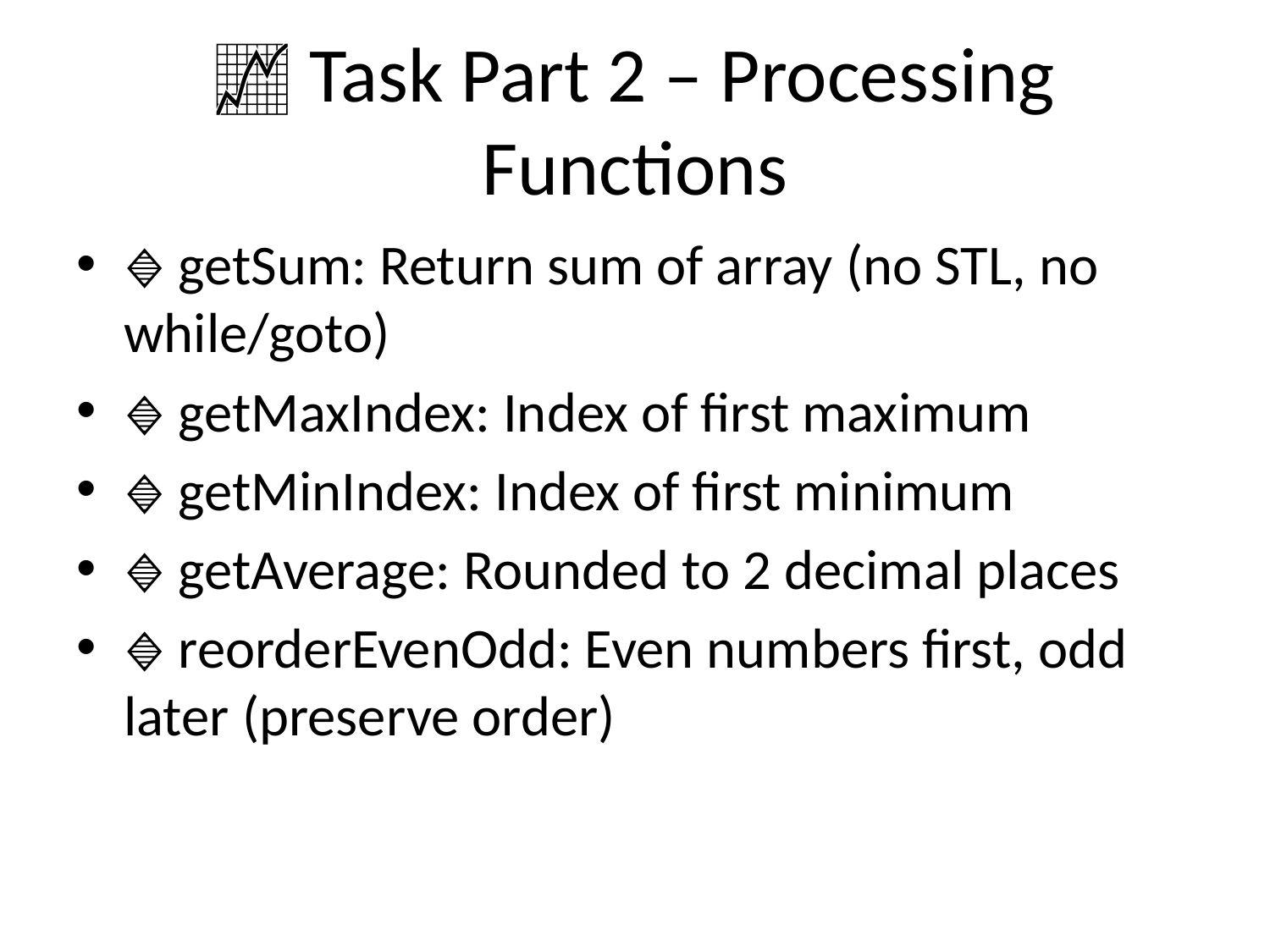

# 📈 Task Part 2 – Processing Functions
🔹 getSum: Return sum of array (no STL, no while/goto)
🔹 getMaxIndex: Index of first maximum
🔹 getMinIndex: Index of first minimum
🔹 getAverage: Rounded to 2 decimal places
🔹 reorderEvenOdd: Even numbers first, odd later (preserve order)